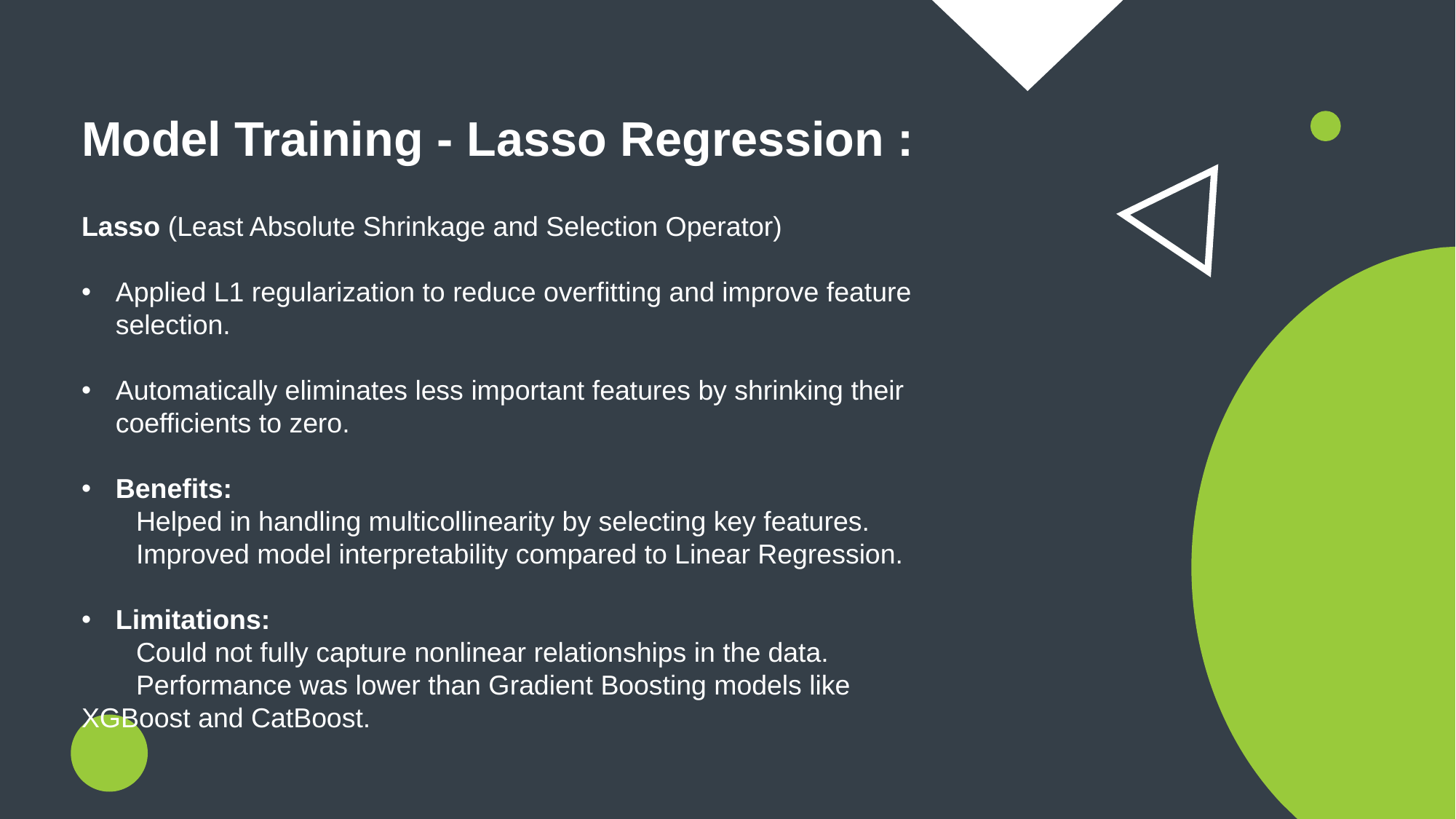

Model Training - Lasso Regression :

Lasso (Least Absolute Shrinkage and Selection Operator)

Applied L1 regularization to reduce overfitting and improve feature selection.

Automatically eliminates less important features by shrinking their coefficients to zero.

Benefits:
Helped in handling multicollinearity by selecting key features.
Improved model interpretability compared to Linear Regression.

Limitations:
Could not fully capture nonlinear relationships in the data.
Performance was lower than Gradient Boosting models like XGBoost and CatBoost.